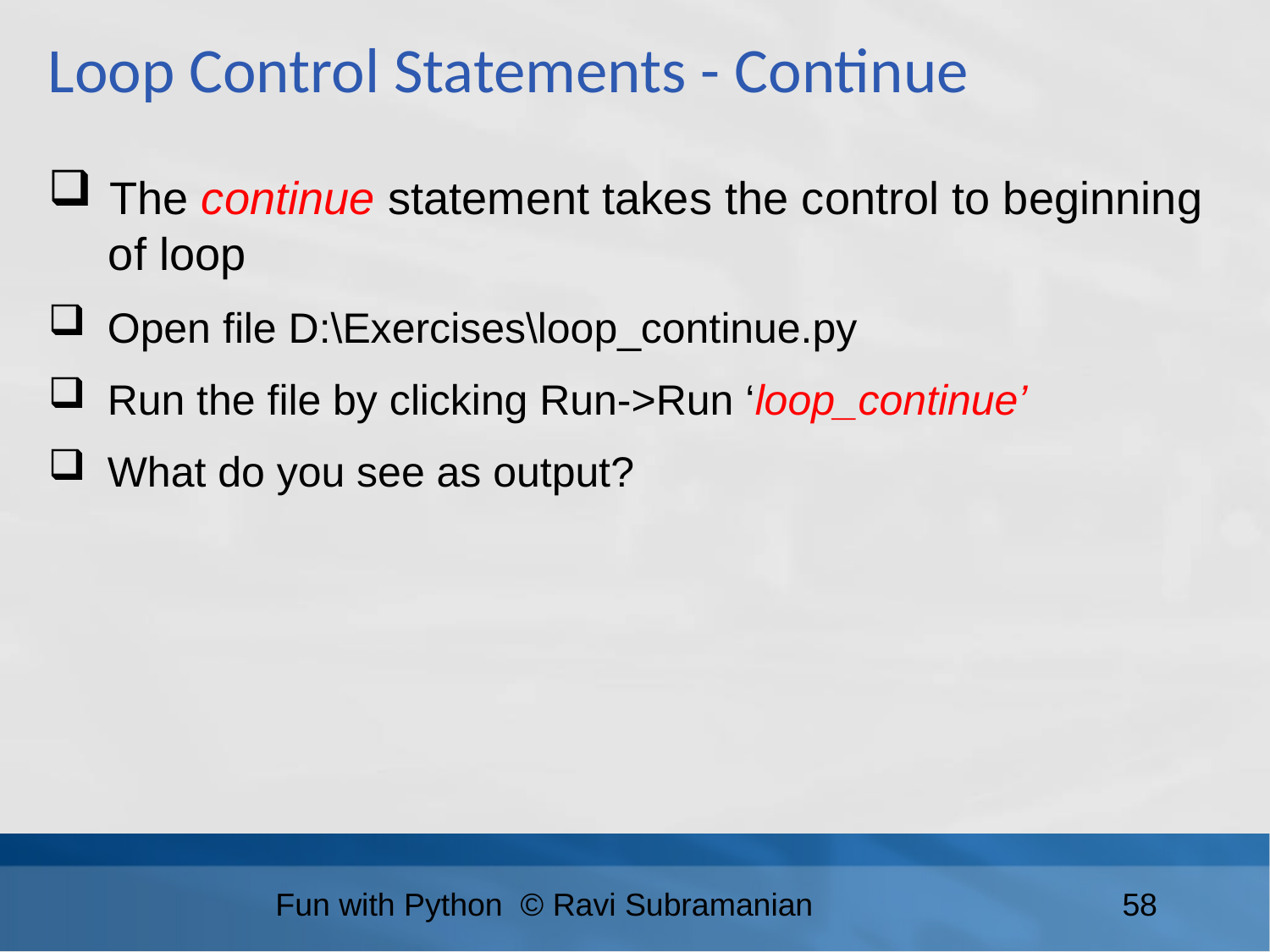

Loop Control Statements - Continue
 The continue statement takes the control to beginning  of loop
 Open file D:\Exercises\loop_continue.py
 Run the file by clicking Run->Run ‘loop_continue’
 What do you see as output?